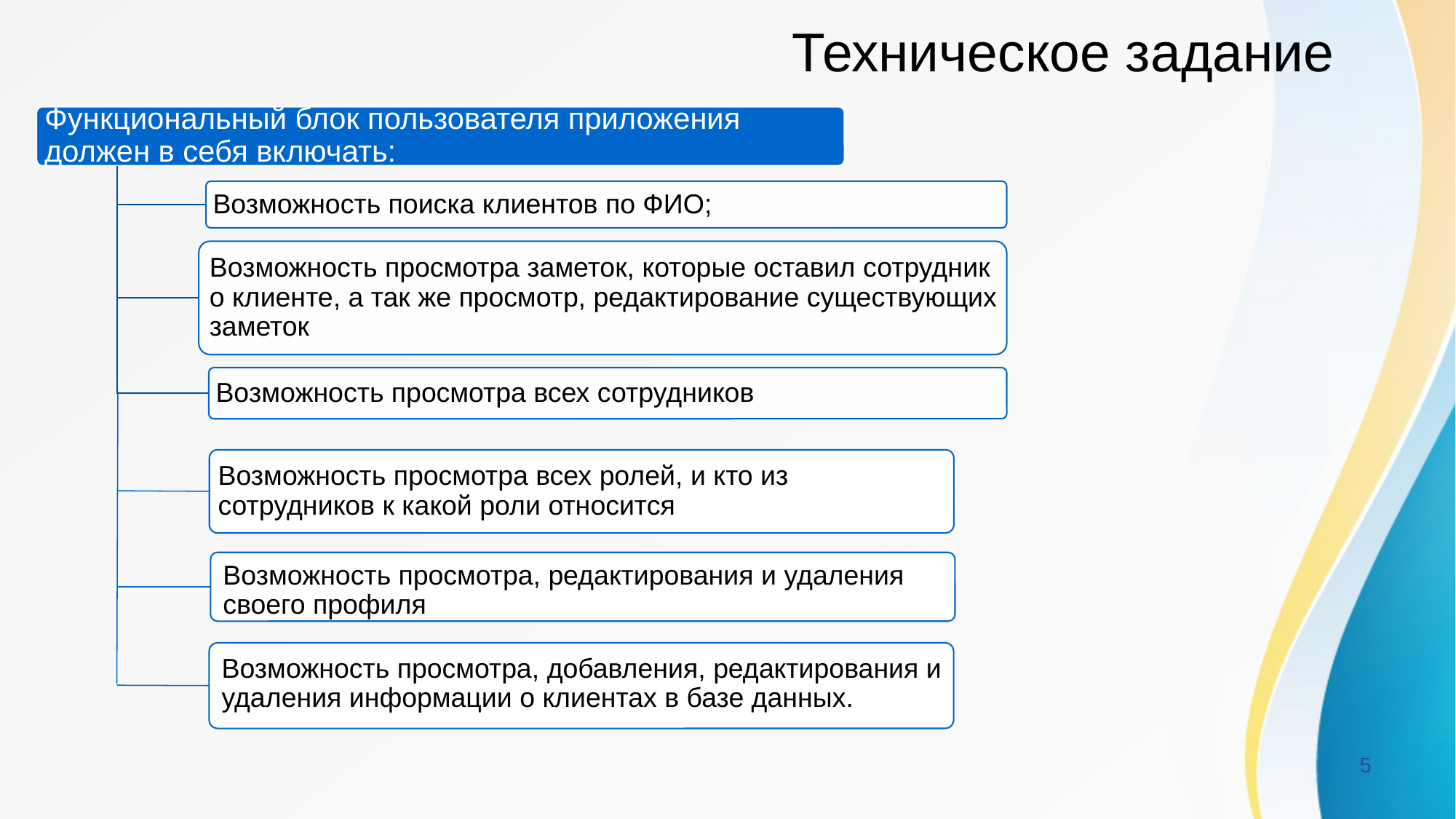

# Техническое задание
Функциональный блок пользователя приложения должен в себя включать:
Возможность поиска клиентов по ФИО;
Возможность просмотра заметок, которые оставил сотрудник о клиенте, а так же просмотр, редактирование существующих заметок
Возможность просмотра всех сотрудников

Возможность просмотра всех ролей, и кто из сотрудников к какой роли относится

Возможность просмотра, редактирования и удаления своего профиля

Возможность просмотра, добавления, редактирования и удаления информации о клиентах в базе данных.
5